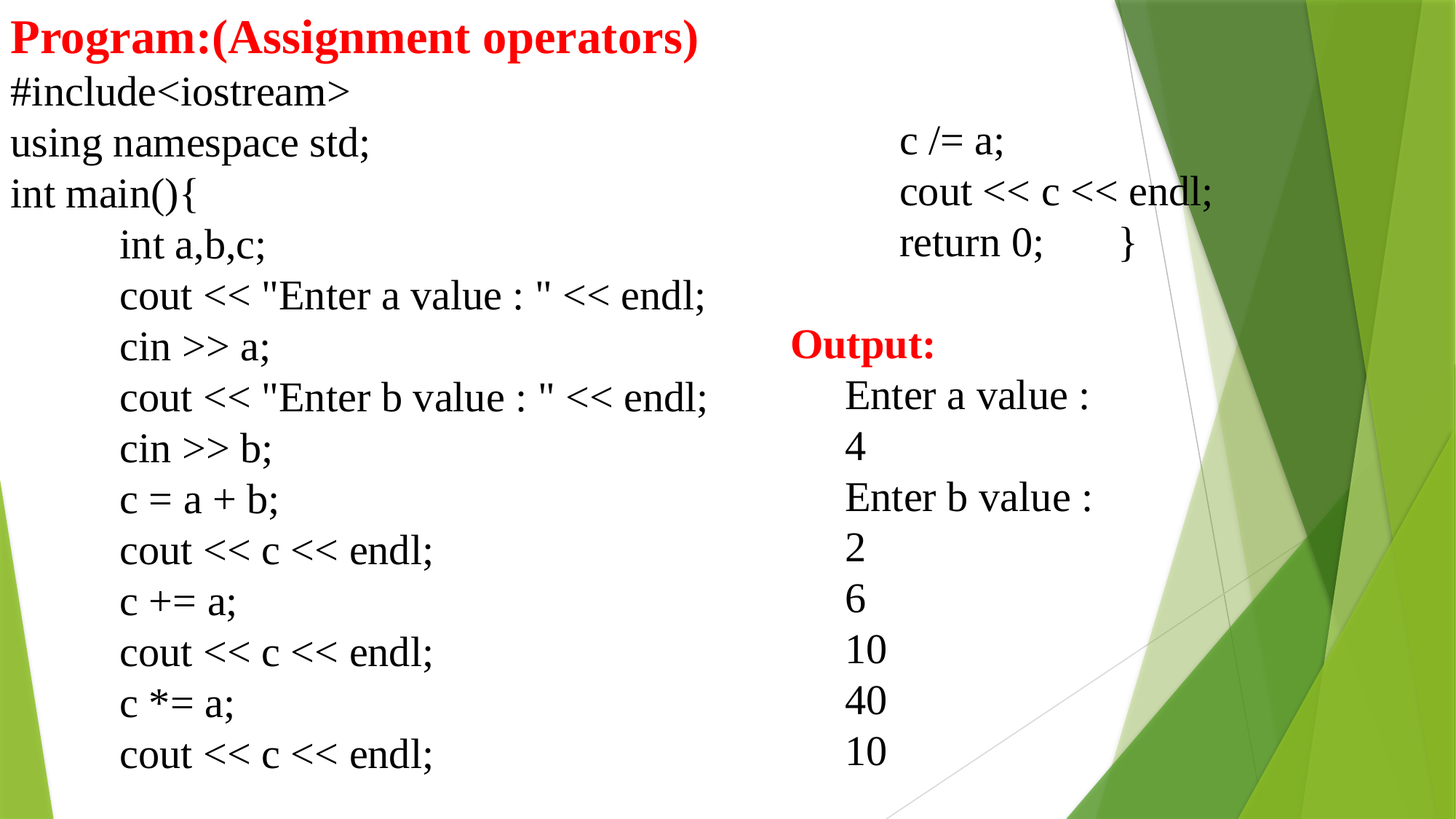

Program:(Assignment operators)
#include<iostream>
using namespace std;
int main(){
	int a,b,c;
	cout << "Enter a value : " << endl;
	cin >> a;
	cout << "Enter b value : " << endl;
	cin >> b;
	c = a + b;
	cout << c << endl;
	c += a;
	cout << c << endl;
	c *= a;
	cout << c << endl;

	c /= a;
	cout << c << endl;
	return 0; 	}

Output:
Enter a value :
4
Enter b value :
2
6
10
40
10